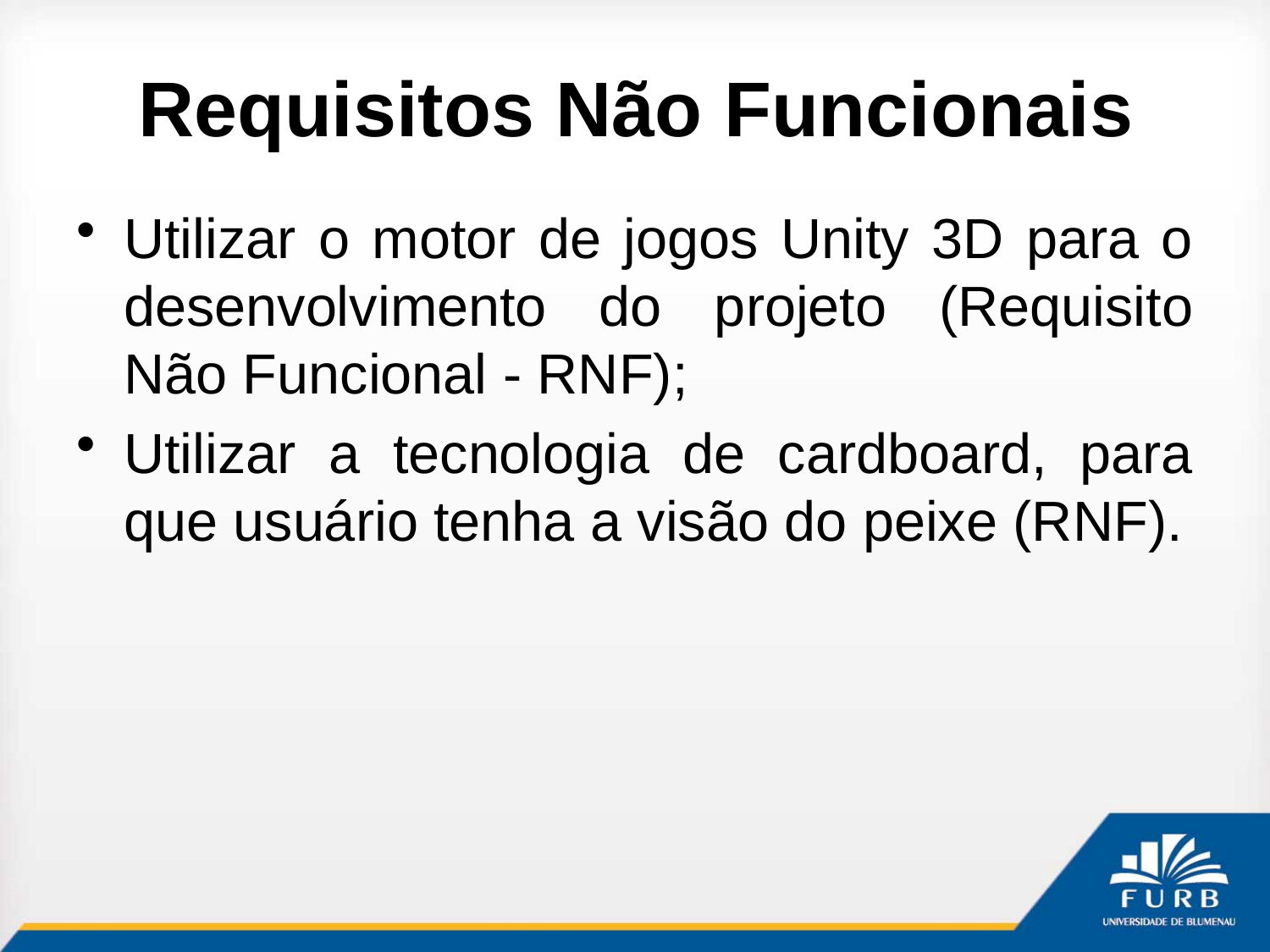

# Requisitos Não Funcionais
Utilizar o motor de jogos Unity 3D para o desenvolvimento do projeto (Requisito Não Funcional - RNF);
Utilizar a tecnologia de cardboard, para que usuário tenha a visão do peixe (RNF).